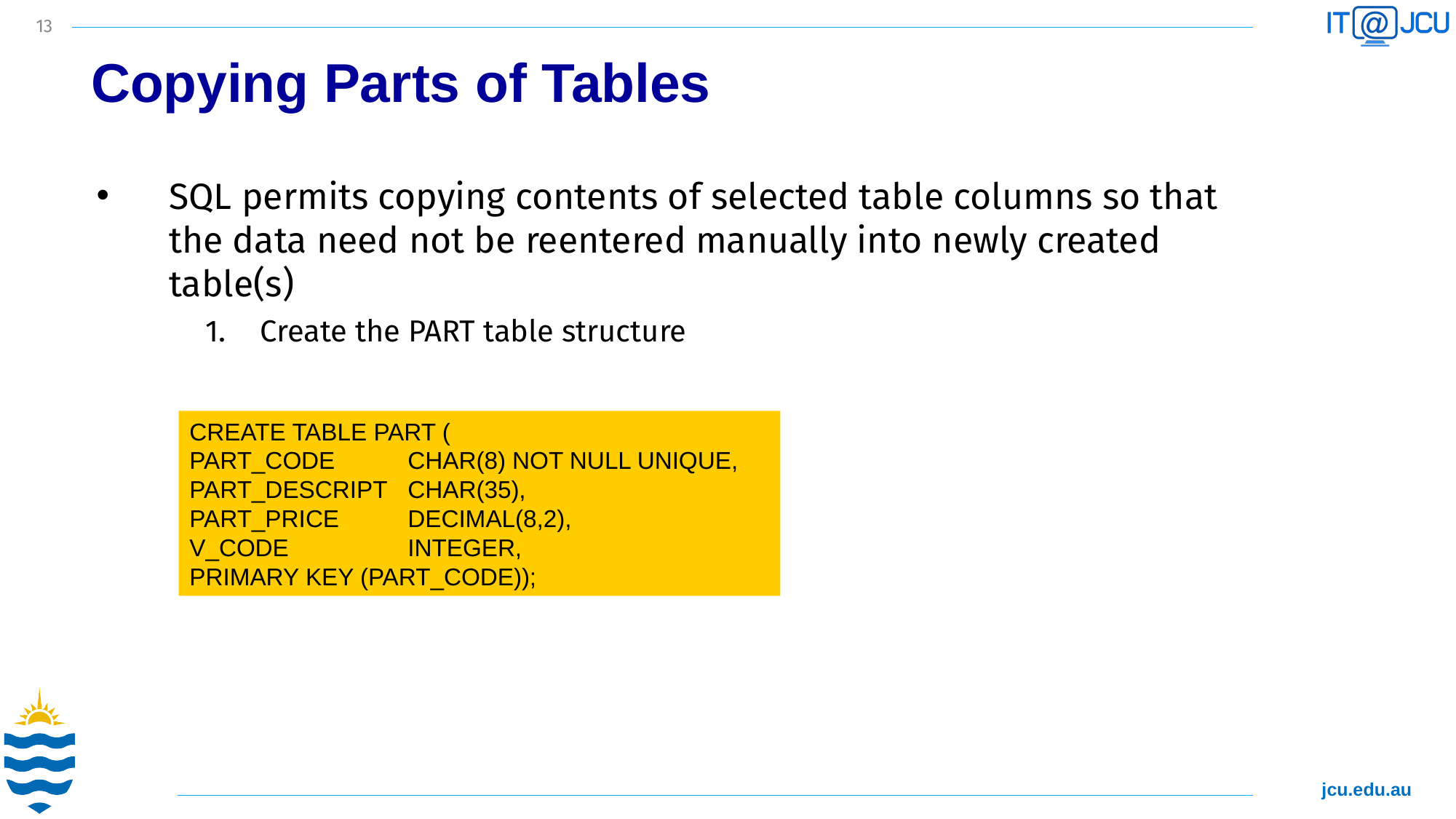

13
# Copying Parts of Tables
SQL permits copying contents of selected table columns so that     the data need not be reentered manually into newly created table(s)‏
Create the PART table structure
CREATE TABLE PART (
PART_CODE          	CHAR(8) NOT NULL UNIQUE,
PART_DESCRIPT 	CHAR(35),
PART_PRICE    	DECIMAL(8,2),
V_CODE		INTEGER,
PRIMARY KEY (PART_CODE));